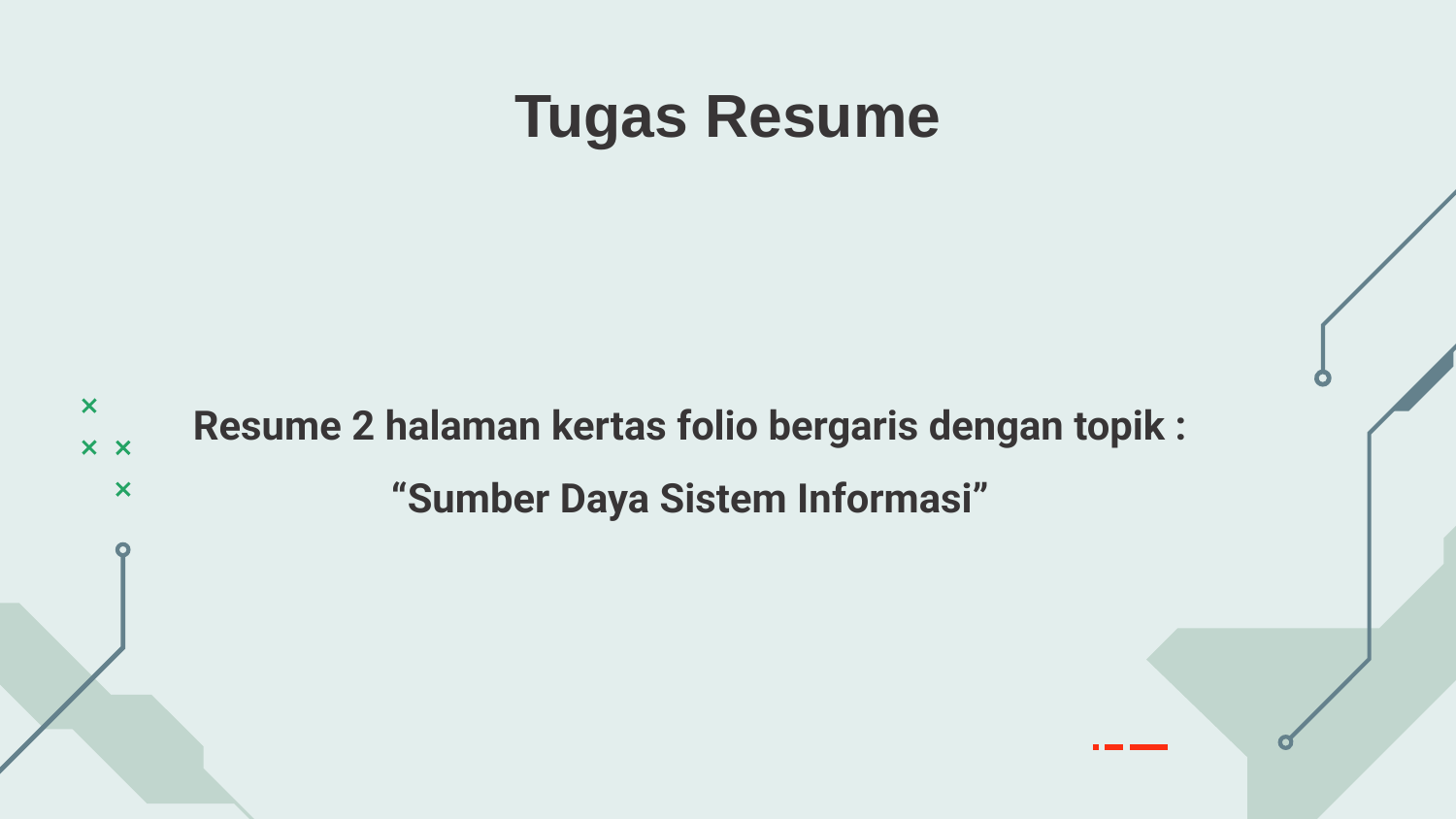

# Tugas Resume
Resume 2 halaman kertas folio bergaris dengan topik :
“Sumber Daya Sistem Informasi”